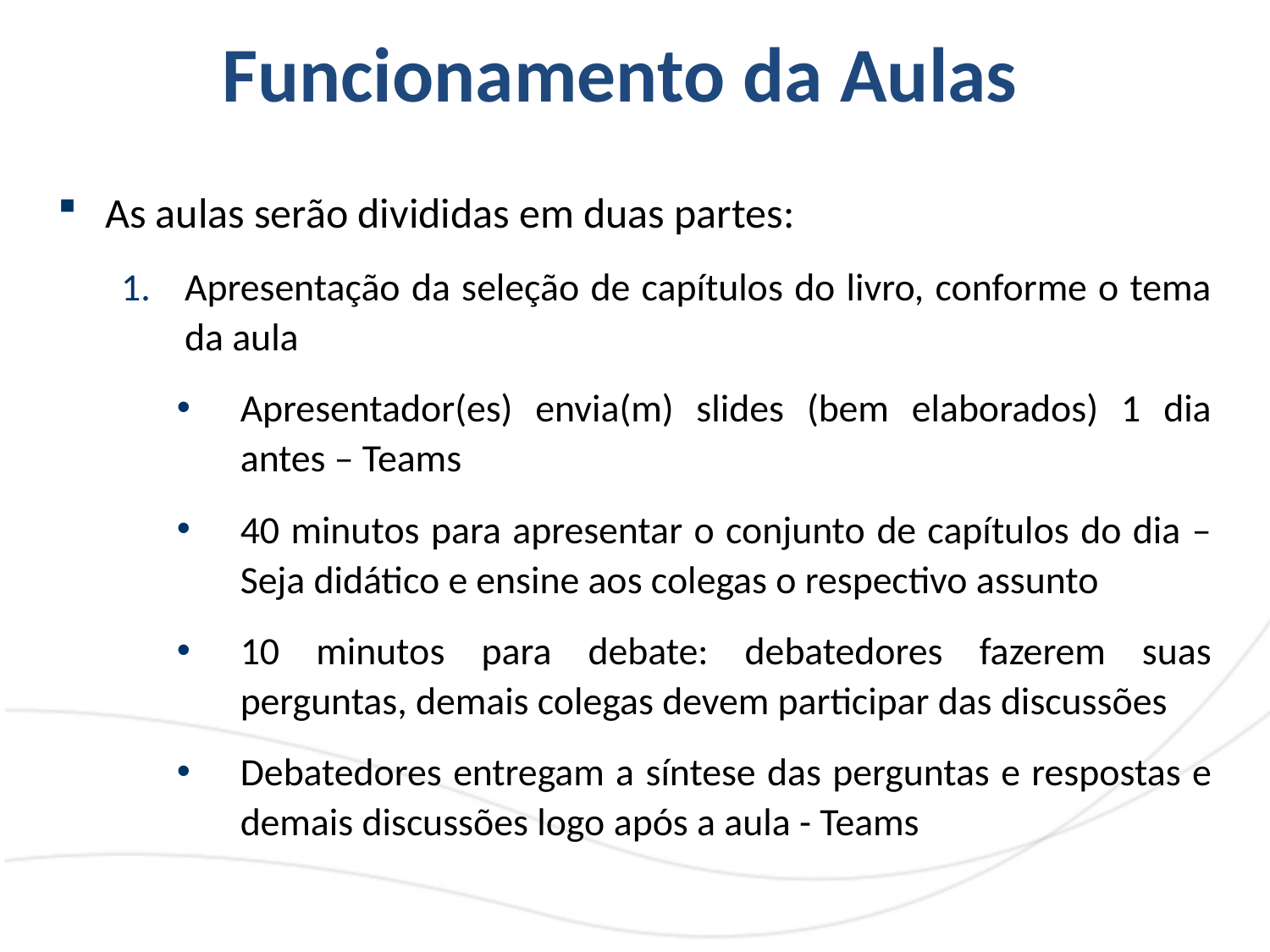

# Funcionamento da Aulas
As aulas serão divididas em duas partes:
Apresentação da seleção de capítulos do livro, conforme o tema da aula
Apresentador(es) envia(m) slides (bem elaborados) 1 dia antes – Teams
40 minutos para apresentar o conjunto de capítulos do dia – Seja didático e ensine aos colegas o respectivo assunto
10 minutos para debate: debatedores fazerem suas perguntas, demais colegas devem participar das discussões
Debatedores entregam a síntese das perguntas e respostas e demais discussões logo após a aula - Teams